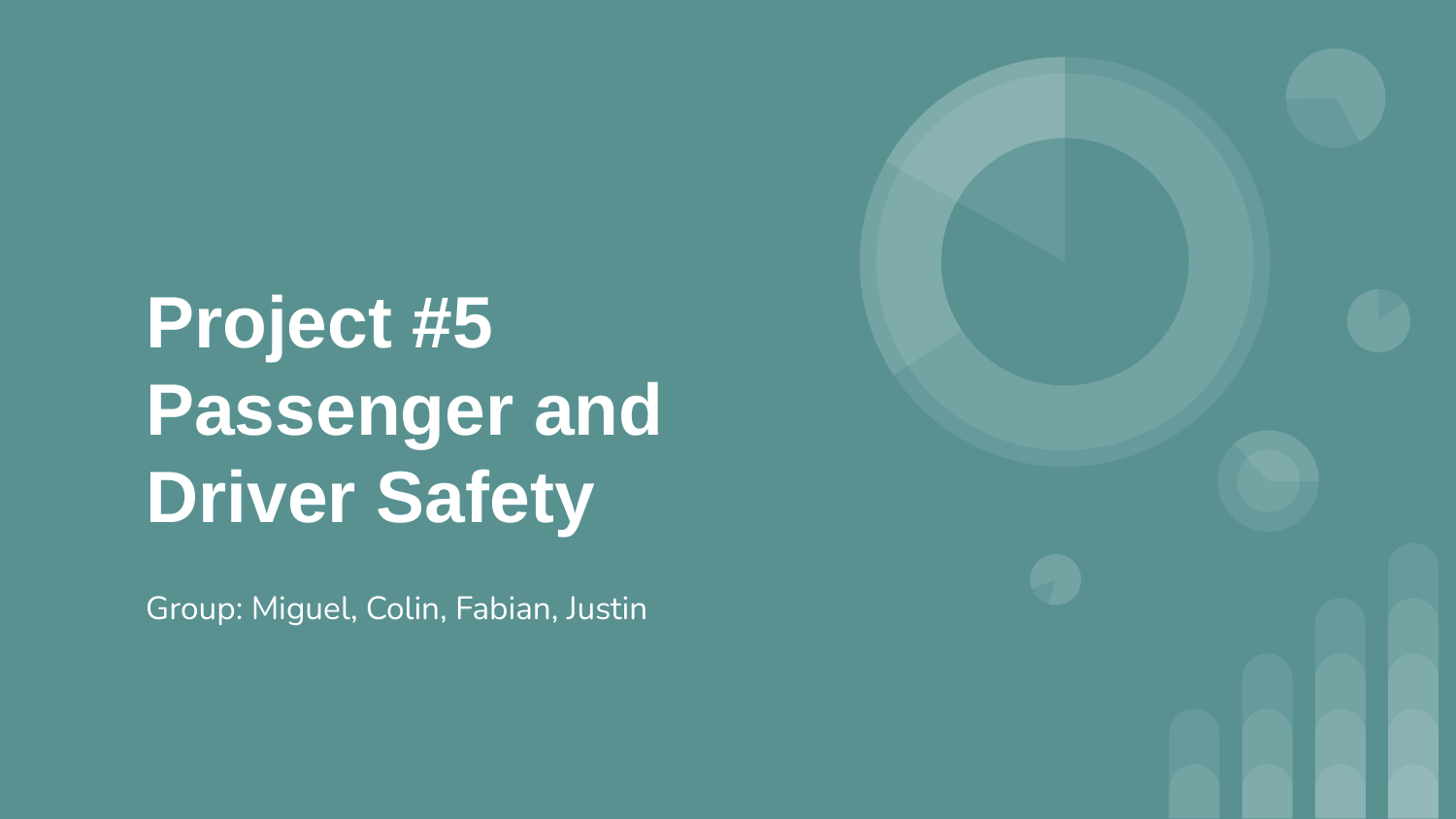

# Project #5
Passenger and Driver Safety
Group: Miguel, Colin, Fabian, Justin